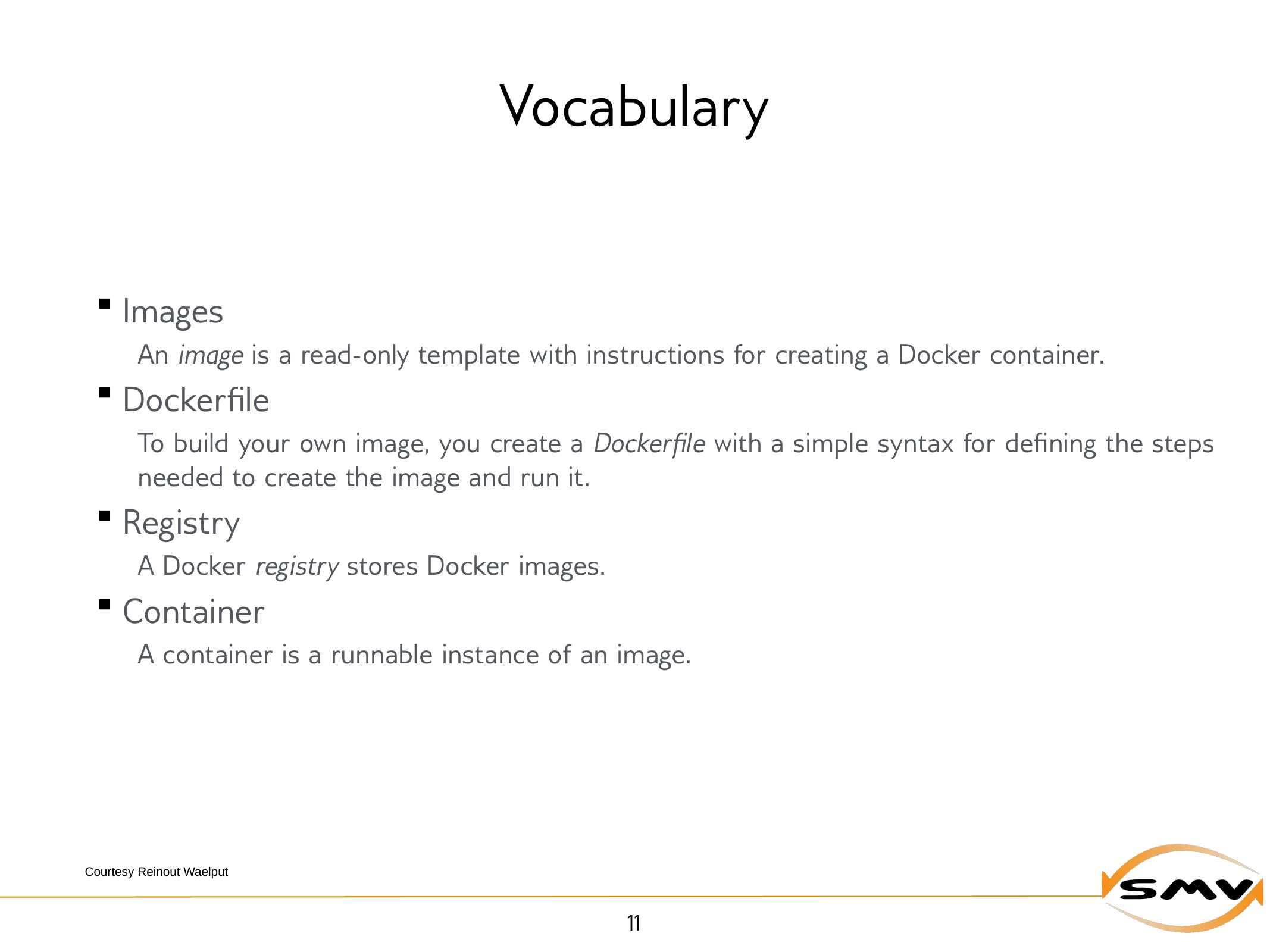

# Vocabulary

Images
An image is a read-only template with instructions for creating a Docker container.
Dockerfile
To build your own image, you create a Dockerfile with a simple syntax for defining the steps needed to create the image and run it.
Registry
A Docker registry stores Docker images.
Container
A container is a runnable instance of an image.
Courtesy Reinout Waelput
11